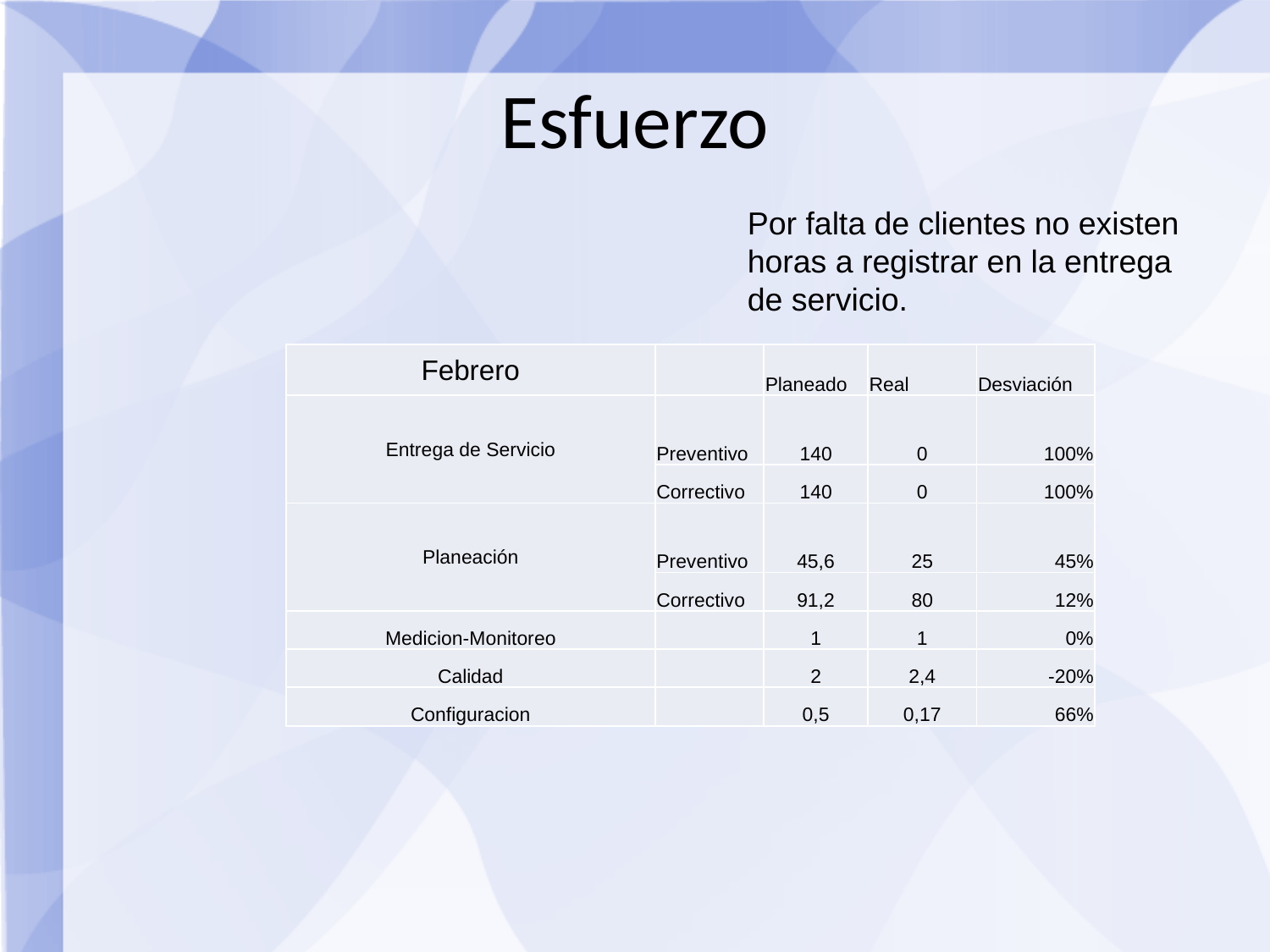

Esfuerzo
Por falta de clientes no existen horas a registrar en la entrega de servicio.

| Febrero |  | Planeado | Real | Desviación |
| --- | --- | --- | --- | --- |
| Entrega de Servicio | Preventivo | 140 | 0 | 100% |
|  | Correctivo | 140 | 0 | 100% |
| Planeación | Preventivo | 45,6 | 25 | 45% |
|  | Correctivo | 91,2 | 80 | 12% |
| Medicion-Monitoreo |  | 1 | 1 | 0% |
| Calidad |  | 2 | 2,4 | -20% |
| Configuracion |  | 0,5 | 0,17 | 66% |